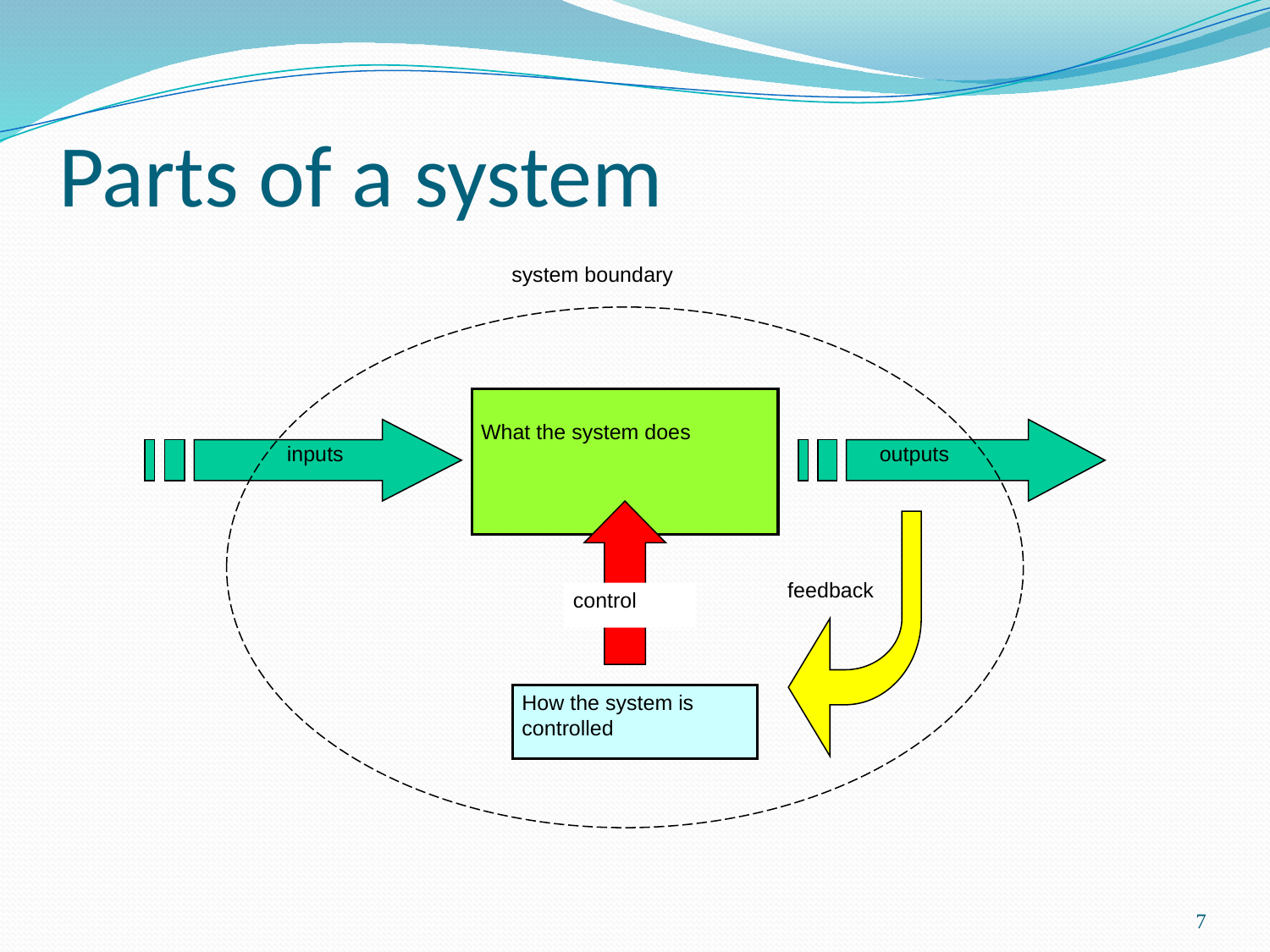

# Parts of a system

system boundary

What the system does

inputs
outputs

feedback
control
How the system is controlled
7